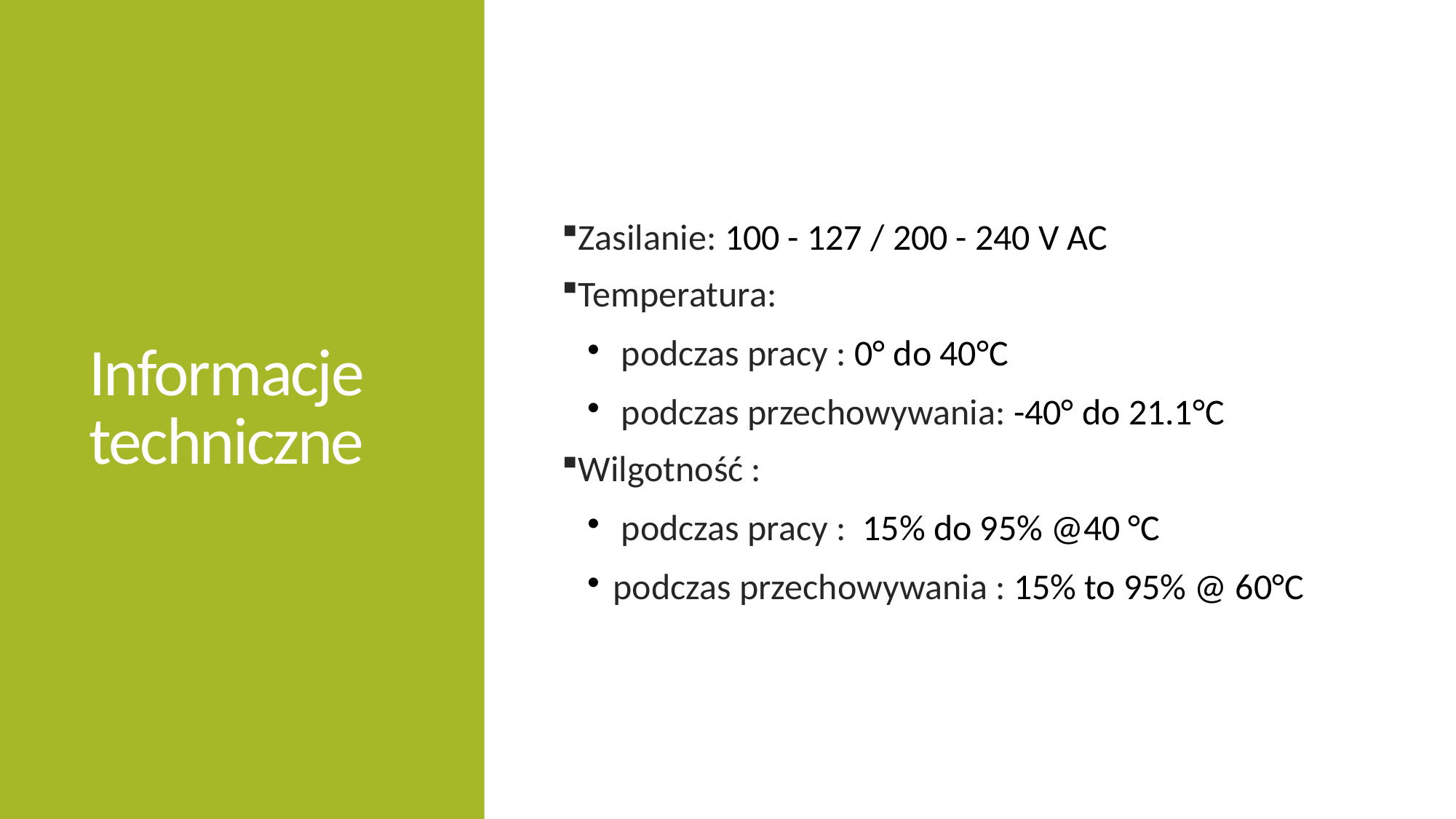

Informacje techniczne

Zasilanie: 100 - 127 / 200 - 240 V AC
Temperatura:
 podczas pracy : 0° do 40°C
 podczas przechowywania: -40° do 21.1°C
Wilgotność :
 podczas pracy :  15% do 95% @40 °C
podczas przechowywania : 15% to 95% @ 60°C